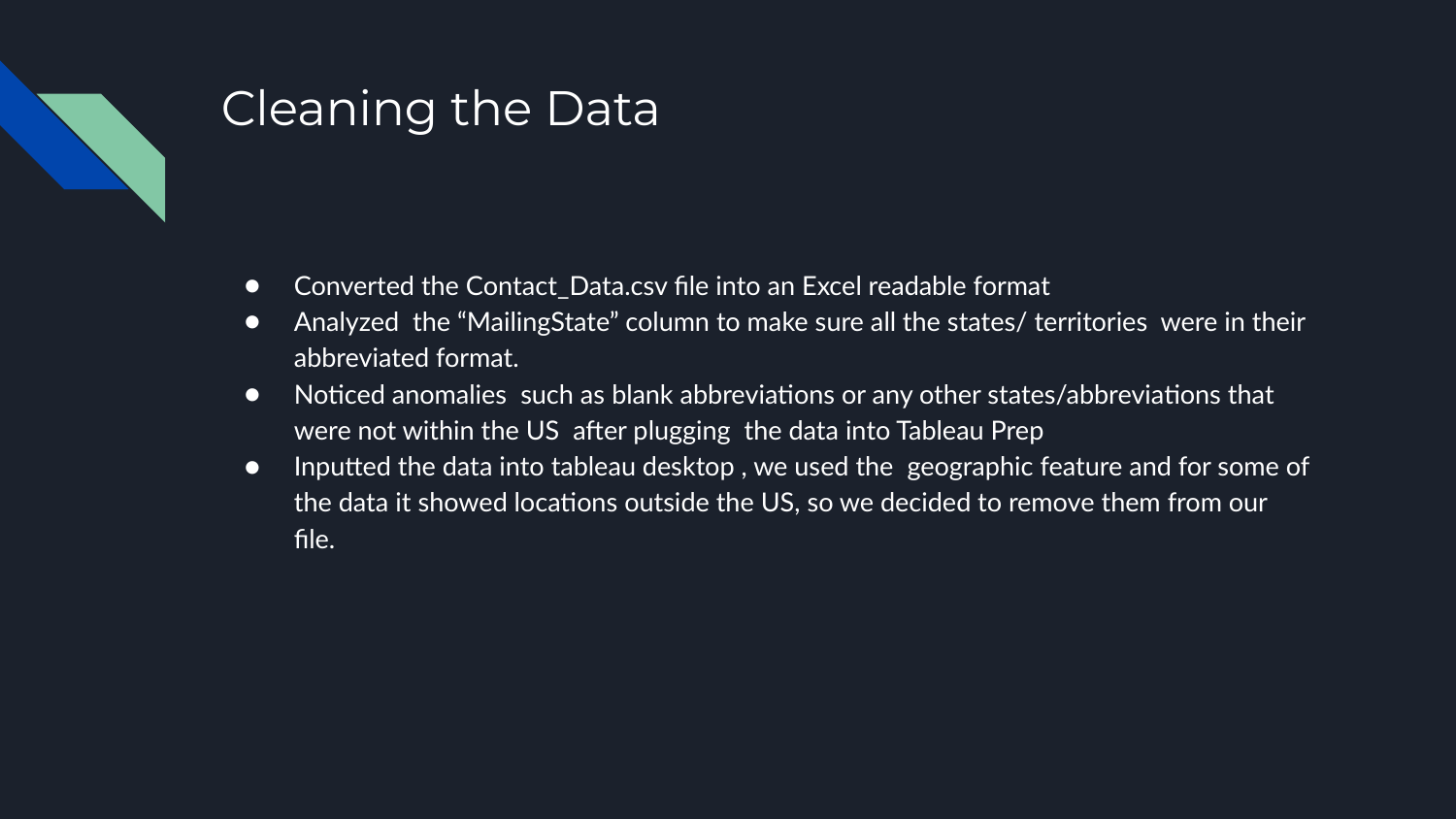

# Cleaning the Data
Converted the Contact_Data.csv file into an Excel readable format
Analyzed  the “MailingState” column to make sure all the states/ territories  were in their abbreviated format.
Noticed anomalies  such as blank abbreviations or any other states/abbreviations that were not within the US  after plugging  the data into Tableau Prep
Inputted the data into tableau desktop , we used the  geographic feature and for some of the data it showed locations outside the US, so we decided to remove them from our file.